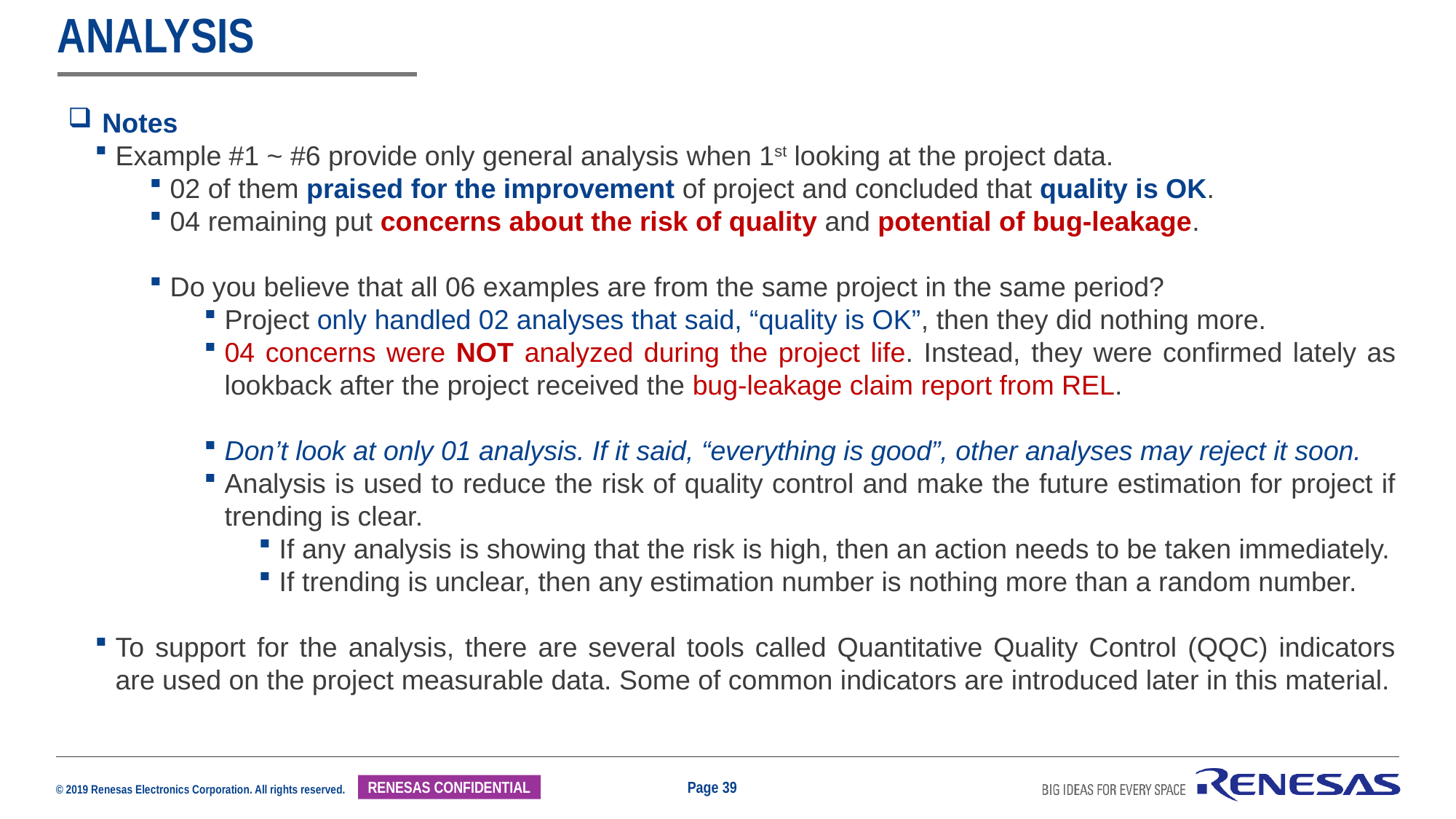

# Analysis
Notes
Example #1 ~ #6 provide only general analysis when 1st looking at the project data.
02 of them praised for the improvement of project and concluded that quality is OK.
04 remaining put concerns about the risk of quality and potential of bug-leakage.

Do you believe that all 06 examples are from the same project in the same period?
Project only handled 02 analyses that said, “quality is OK”, then they did nothing more.
04 concerns were NOT analyzed during the project life. Instead, they were confirmed lately as lookback after the project received the bug-leakage claim report from REL.

Don’t look at only 01 analysis. If it said, “everything is good”, other analyses may reject it soon.
Analysis is used to reduce the risk of quality control and make the future estimation for project if trending is clear.
If any analysis is showing that the risk is high, then an action needs to be taken immediately.
If trending is unclear, then any estimation number is nothing more than a random number.

To support for the analysis, there are several tools called Quantitative Quality Control (QQC) indicators are used on the project measurable data. Some of common indicators are introduced later in this material.
Page 39